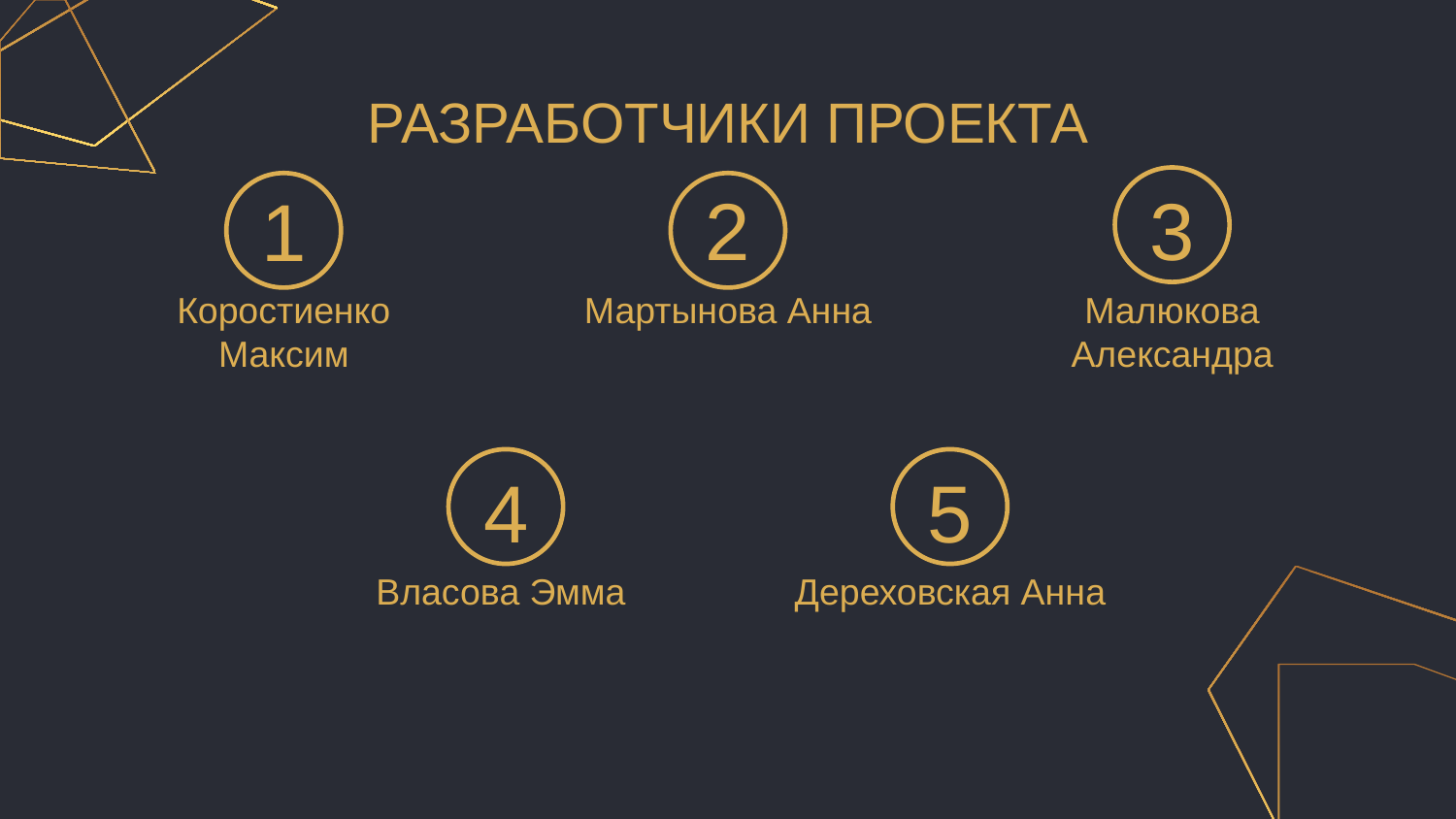

# РАЗРАБОТЧИКИ ПРОЕКТА

2
3
1
Мартынова Анна
Малюкова Александра
Коростиенко Максим

4
5
Власова Эмма
Дереховская Анна